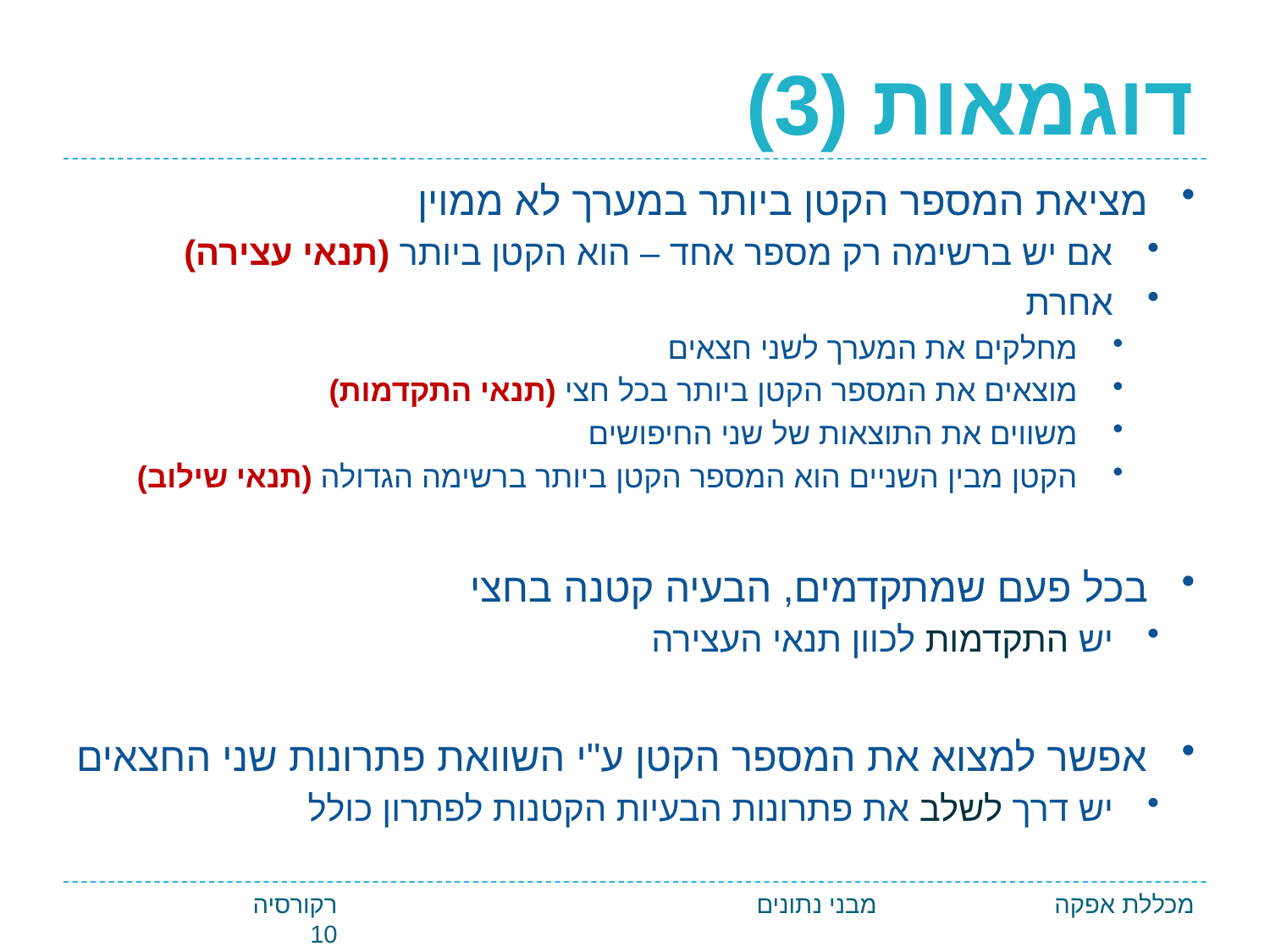

# דוגמאות (3)
מציאת המספר הקטן ביותר במערך לא ממוין
אם יש ברשימה רק מספר אחד – הוא הקטן ביותר (תנאי עצירה)
אחרת
מחלקים את המערך לשני חצאים
מוצאים את המספר הקטן ביותר בכל חצי (תנאי התקדמות)
משווים את התוצאות של שני החיפושים
הקטן מבין השניים הוא המספר הקטן ביותר ברשימה הגדולה (תנאי שילוב)

בכל פעם שמתקדמים, הבעיה קטנה בחצי
יש התקדמות לכוון תנאי העצירה

אפשר למצוא את המספר הקטן ע"י השוואת פתרונות שני החצאים
יש דרך לשלב את פתרונות הבעיות הקטנות לפתרון כולל

רקורסיה                    10
מבני נתונים
מכללת אפקה